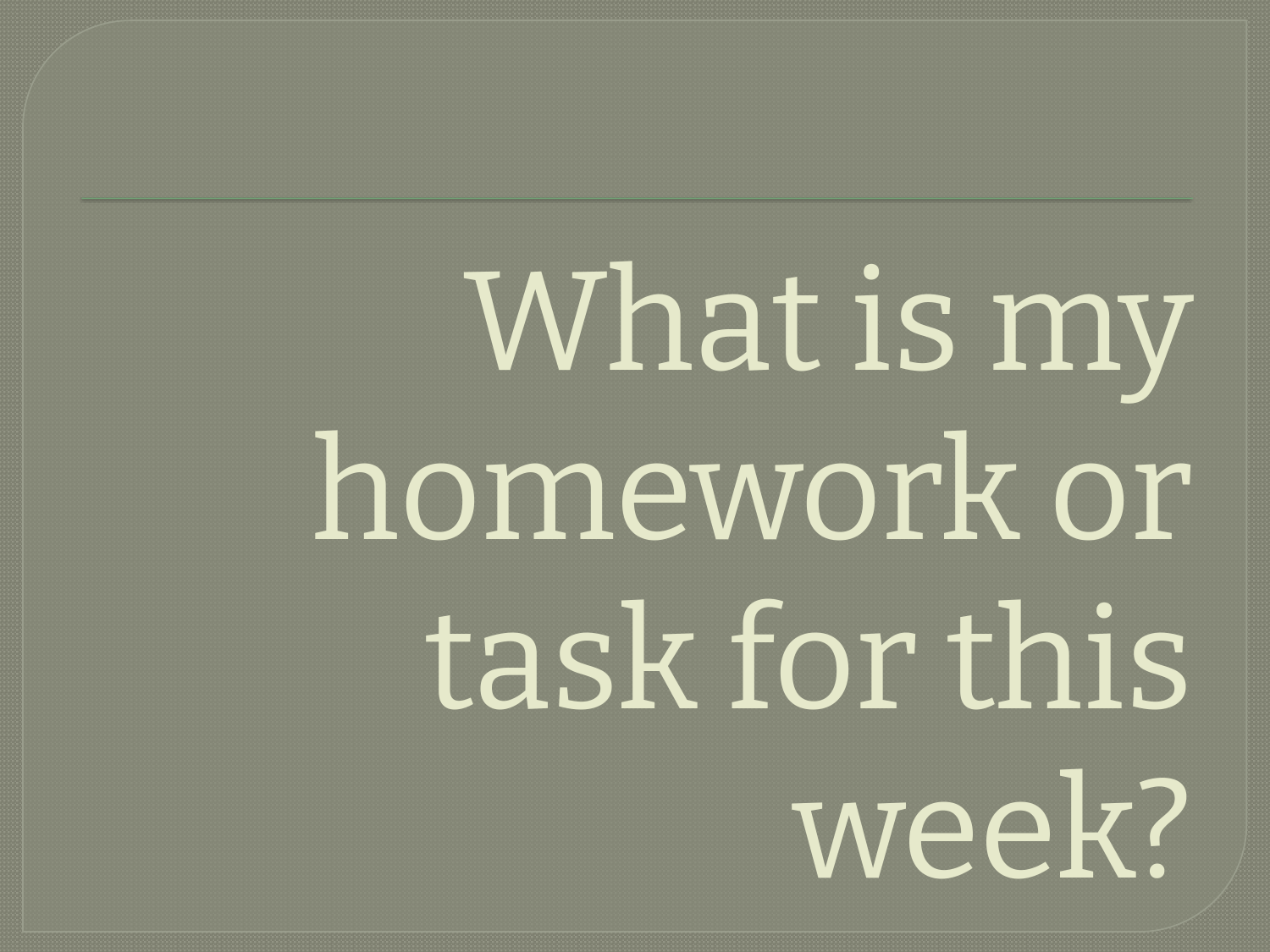

# What is my homework or task for this week?